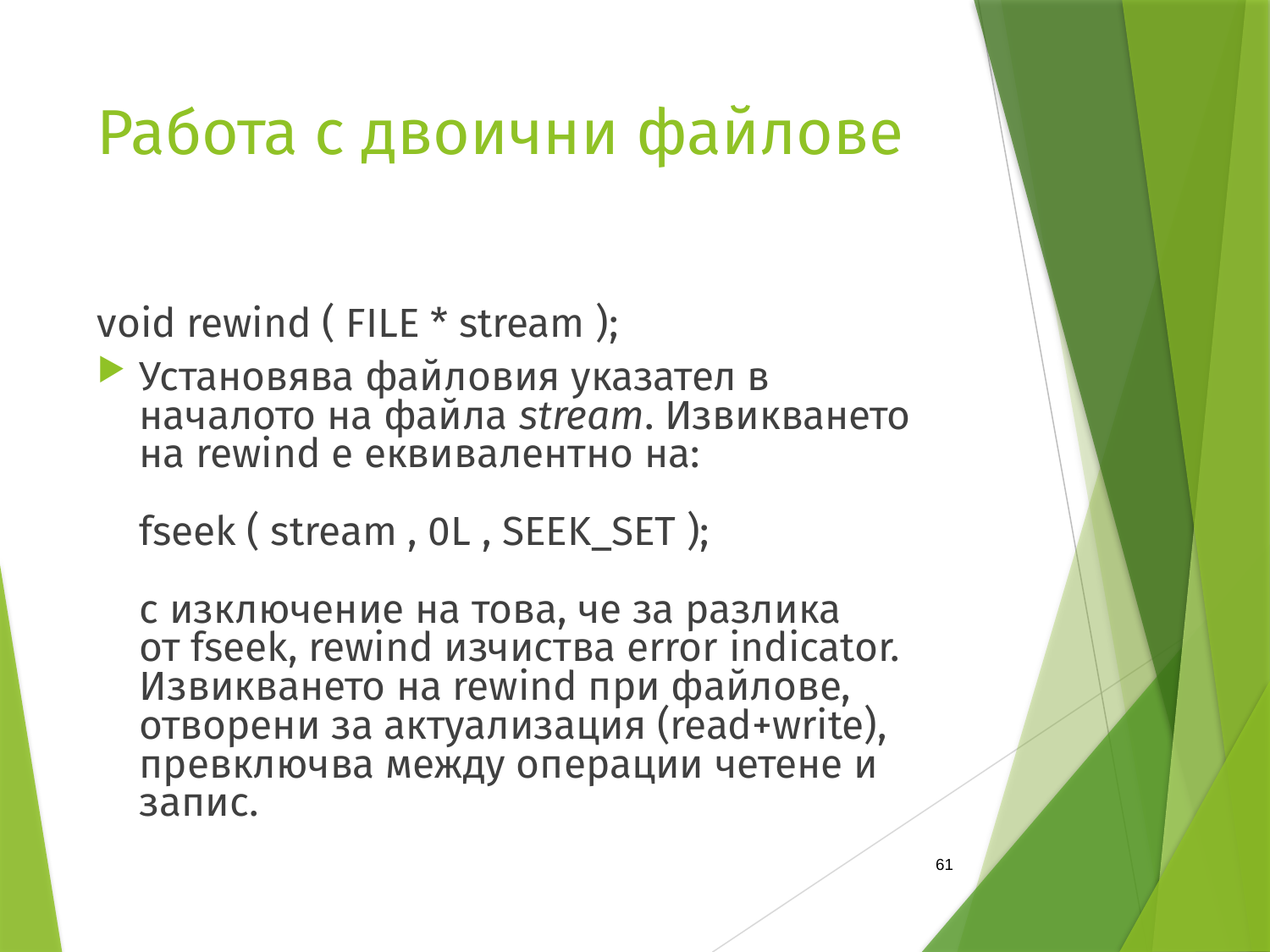

# Работа с двоични файлове
void rewind ( FILE * stream );
Установява файловия указател в началото на файла stream. Извикването на rewind е еквивалентно на:
fseek ( stream , 0L , SEEK_SET );
с изключение на това, че за разлика от fseek, rewind изчиства error indicator.
Извикването на rewind при файлове, отворени за актуализация (read+write), превключва между операции четене и запис.
61